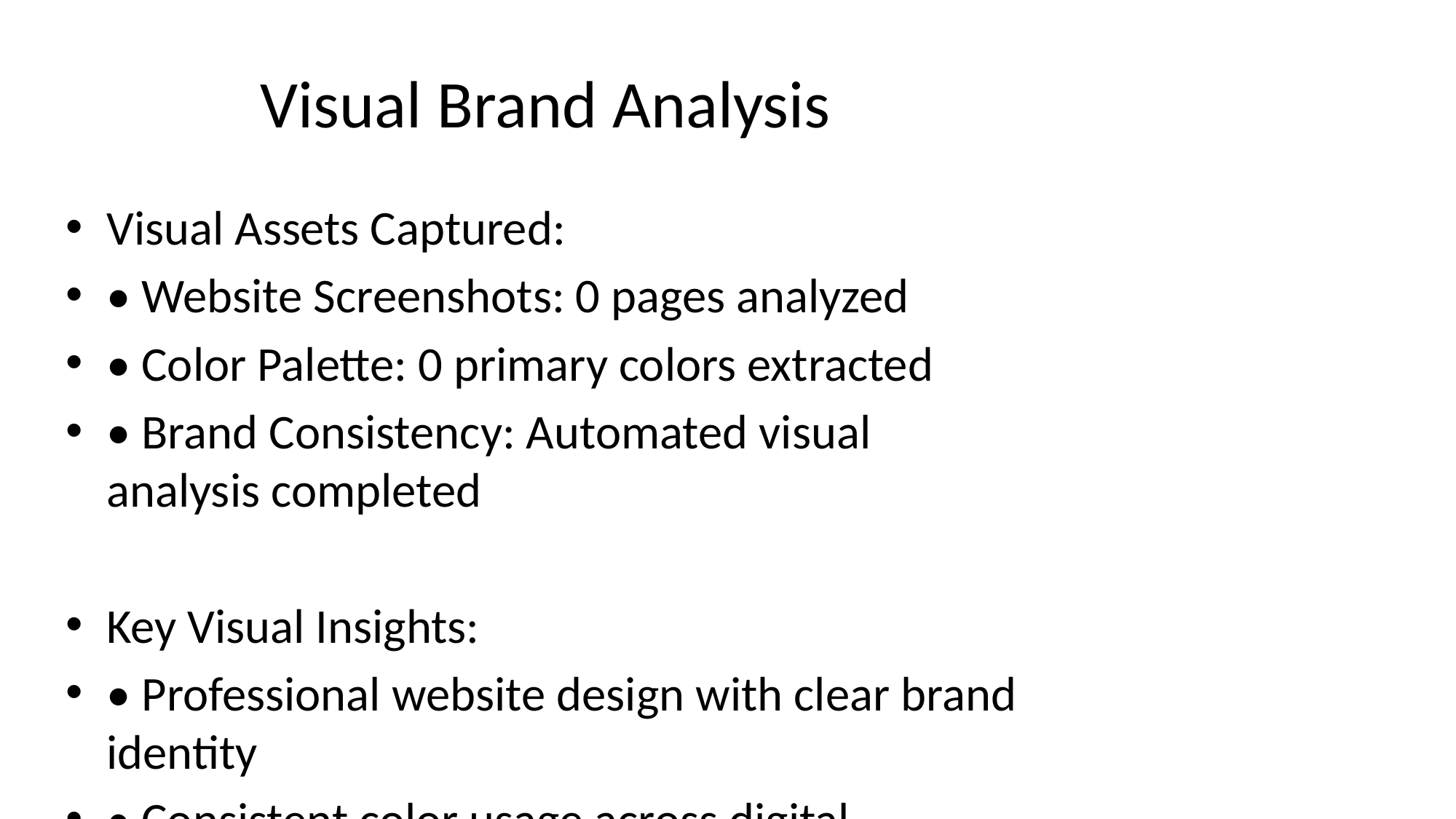

# Visual Brand Analysis
Visual Assets Captured:
• Website Screenshots: 0 pages analyzed
• Color Palette: 0 primary colors extracted
• Brand Consistency: Automated visual analysis completed

Key Visual Insights:
• Professional website design with clear brand identity
• Consistent color usage across digital touchpoints
• Opportunities for enhanced visual consistency
• Strong foundation for brand recognition